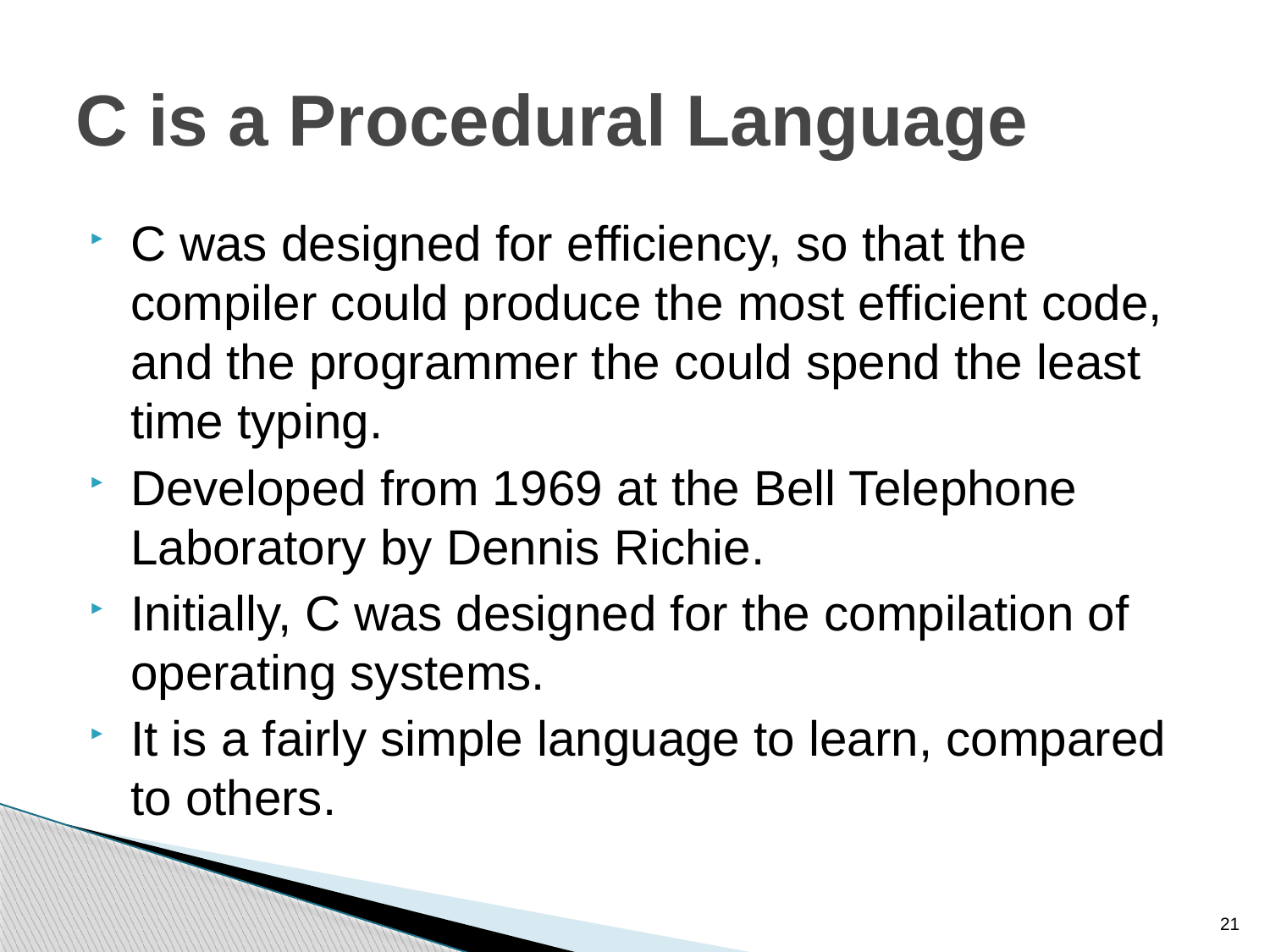

# C is a Procedural Language
C was designed for efficiency, so that the compiler could produce the most efficient code, and the programmer the could spend the least time typing.
Developed from 1969 at the Bell Telephone Laboratory by Dennis Richie.
Initially, C was designed for the compilation of operating systems.
It is a fairly simple language to learn, compared to others.
21